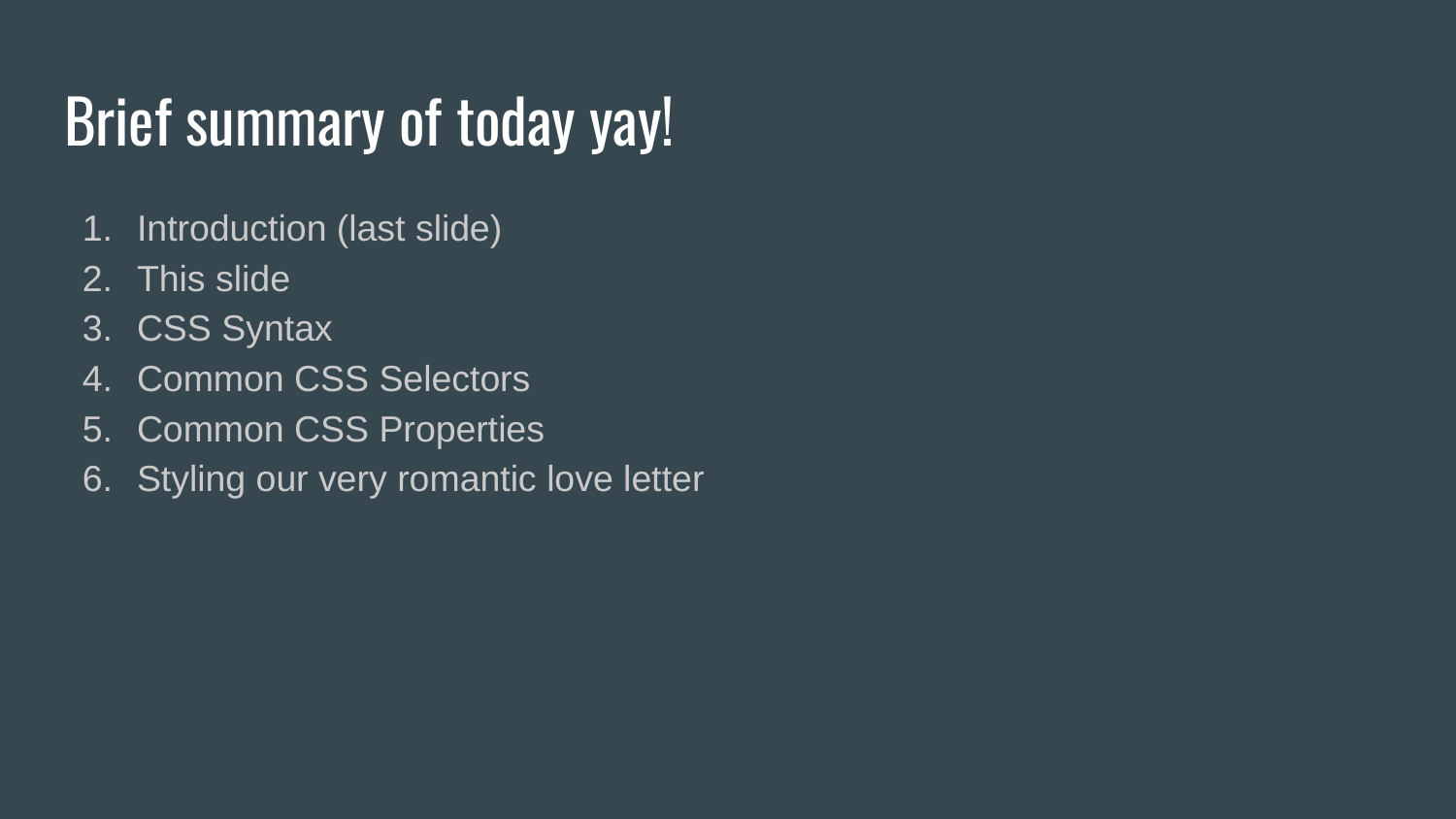

# Brief summary of today yay!
Introduction (last slide)
This slide
CSS Syntax
Common CSS Selectors
Common CSS Properties
Styling our very romantic love letter